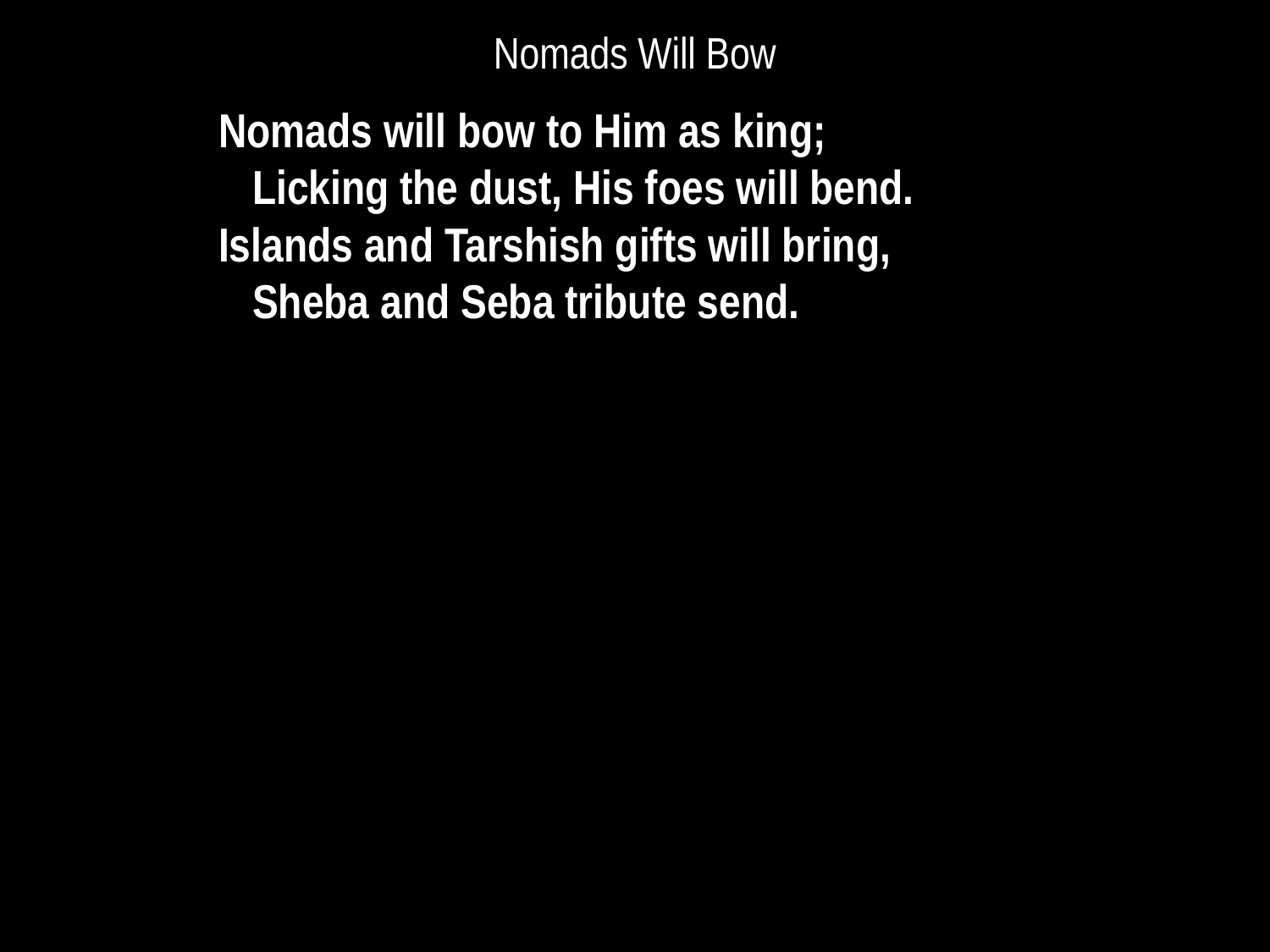

# Nomads Will Bow
Nomads will bow to Him as king;
	Licking the dust, His foes will bend.
Islands and Tarshish gifts will bring,
	Sheba and Seba tribute send.